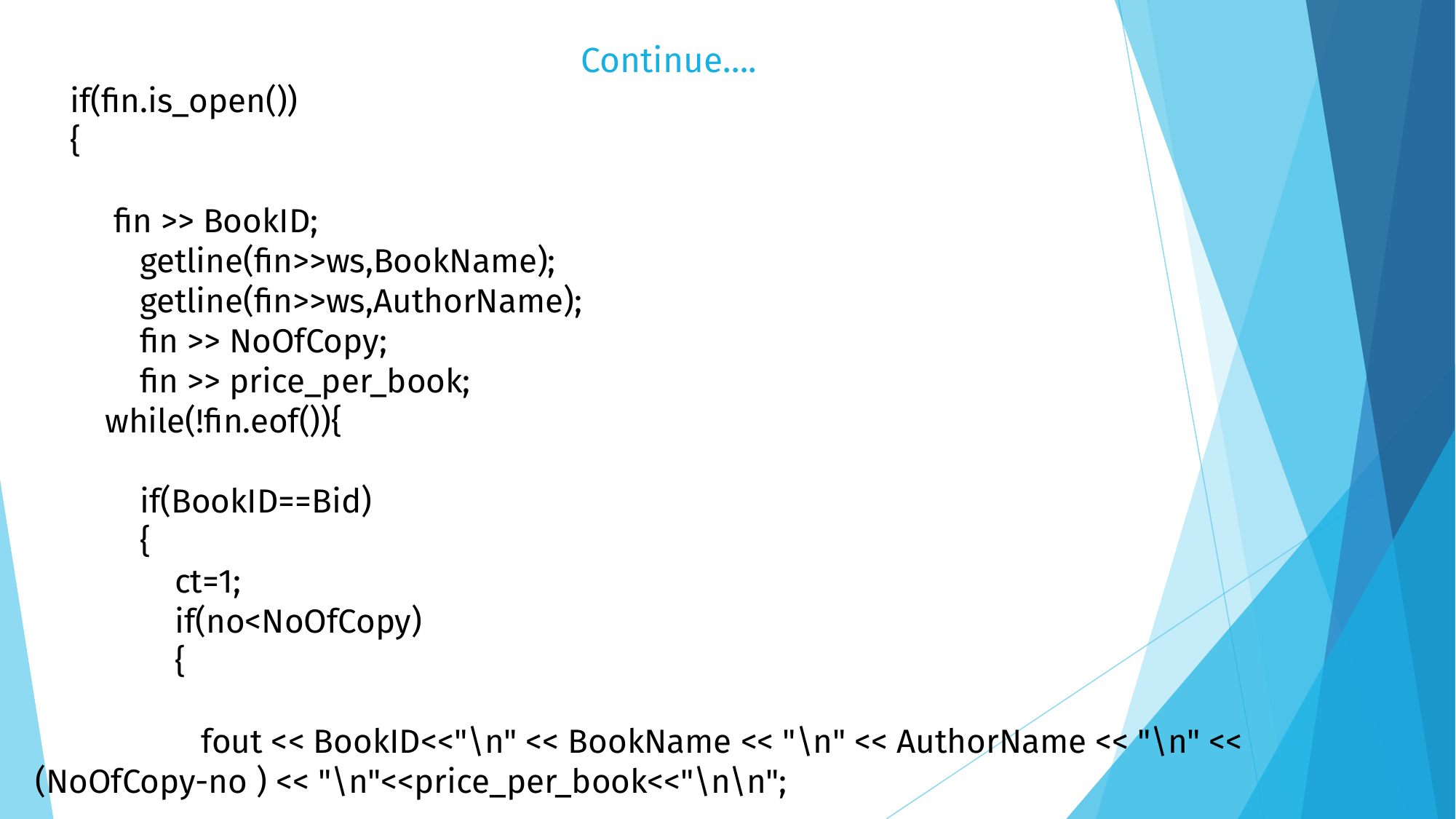

Continue….
    if(fin.is_open())
    {

         fin >> BookID;
            getline(fin>>ws,BookName);
            getline(fin>>ws,AuthorName);
            fin >> NoOfCopy;
            fin >> price_per_book;
        while(!fin.eof()){

            if(BookID==Bid)
            {
                ct=1;
                if(no<NoOfCopy)
                {

                   fout << BookID<<"\n" << BookName << "\n" << AuthorName << "\n" << (NoOfCopy-no ) << "\n"<<price_per_book<<"\n\n";